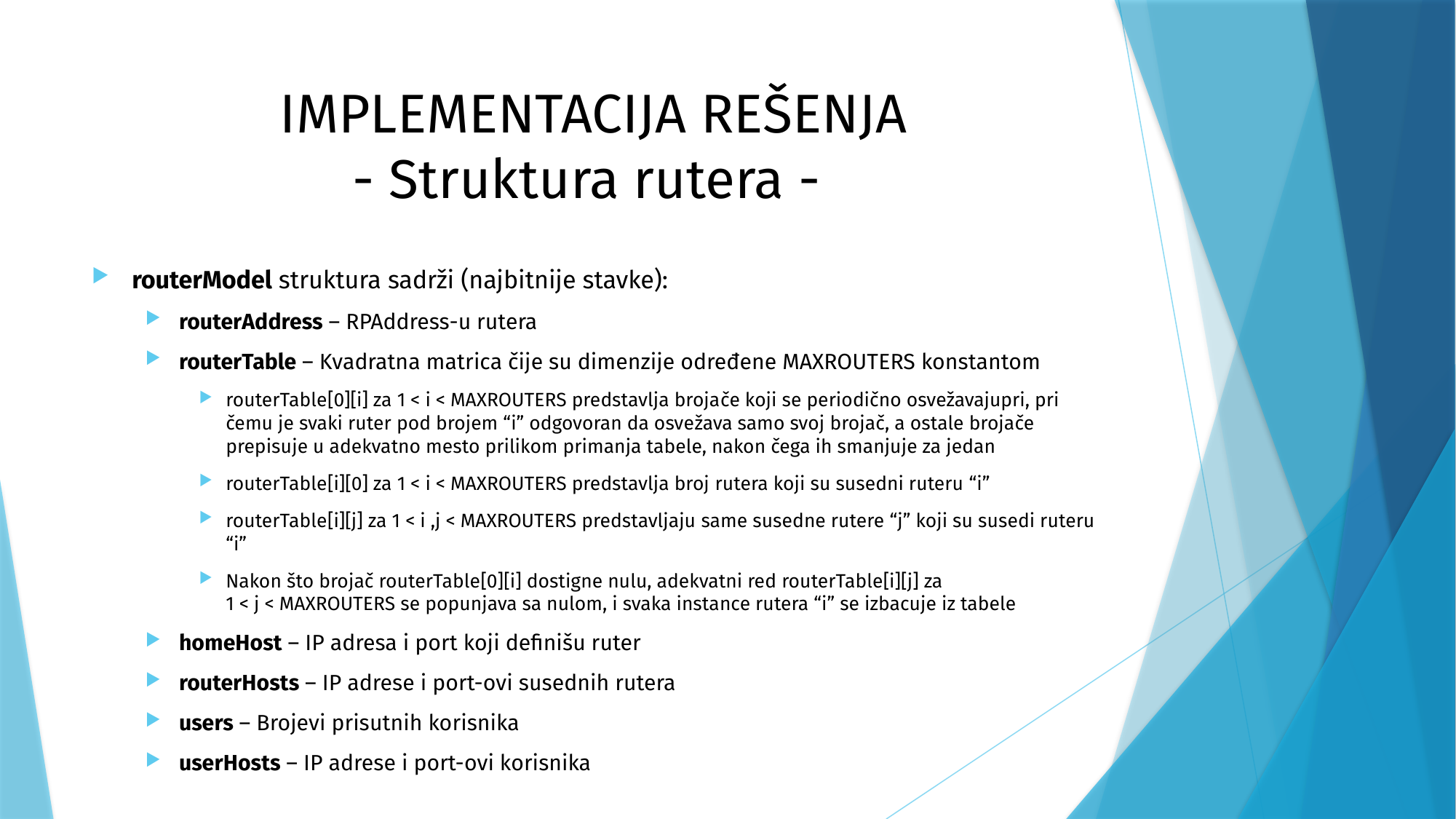

# IMPLEMENTACIJA REŠENJA - Struktura rutera -
routerModel struktura sadrži (najbitnije stavke):
routerAddress – RPAddress-u rutera
routerTable – Kvadratna matrica čije su dimenzije određene MAXROUTERS konstantom
routerTable[0][i] za 1 < i < MAXROUTERS predstavlja brojače koji se periodično osvežavajupri, pri čemu je svaki ruter pod brojem “i” odgovoran da osvežava samo svoj brojač, a ostale brojače prepisuje u adekvatno mesto prilikom primanja tabele, nakon čega ih smanjuje za jedan
routerTable[i][0] za 1 < i < MAXROUTERS predstavlja broj rutera koji su susedni ruteru “i”
routerTable[i][j] za 1 < i ,j < MAXROUTERS predstavljaju same susedne rutere “j” koji su susedi ruteru “i”
Nakon što brojač routerTable[0][i] dostigne nulu, adekvatni red routerTable[i][j] za
1 < j < MAXROUTERS se popunjava sa nulom, i svaka instance rutera “i” se izbacuje iz tabele
homeHost – IP adresa i port koji definišu ruter
routerHosts – IP adrese i port-ovi susednih rutera
users – Brojevi prisutnih korisnika
userHosts – IP adrese i port-ovi korisnika